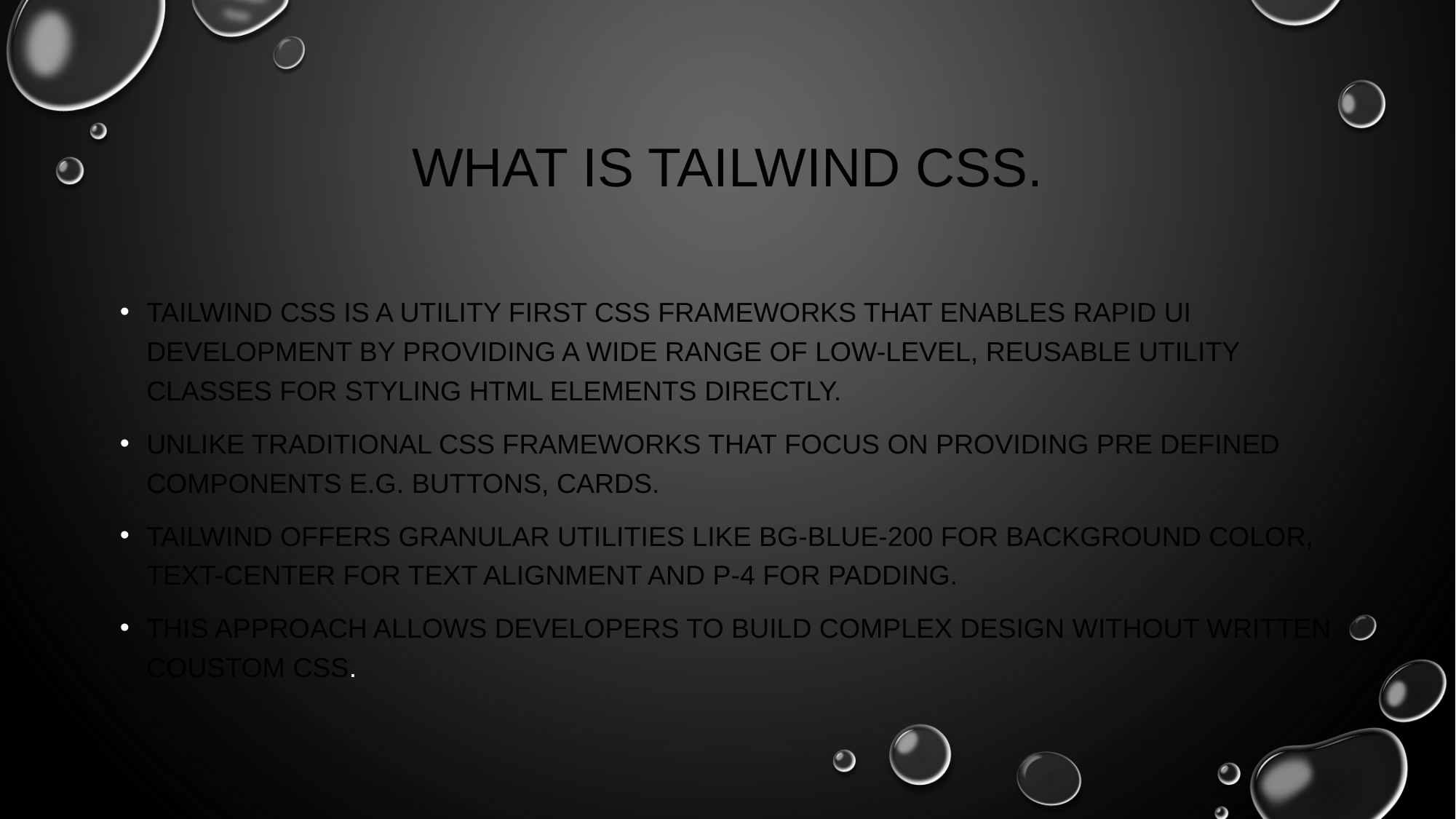

# What is tailwind css.
Tailwind css is a utility first css frameworks that enables rapid ui development by providing a wide range of low-level, reusable utility classes for styling html elements directly.
Unlike traditional css frameworks that focus on providing pre defined components e.g. buttons, cards.
Tailwind offers granular utilities like bg-blue-200 for background color, text-center for text alignment and p-4 for padding.
This approach allows developers to build complex design without written coustom css.